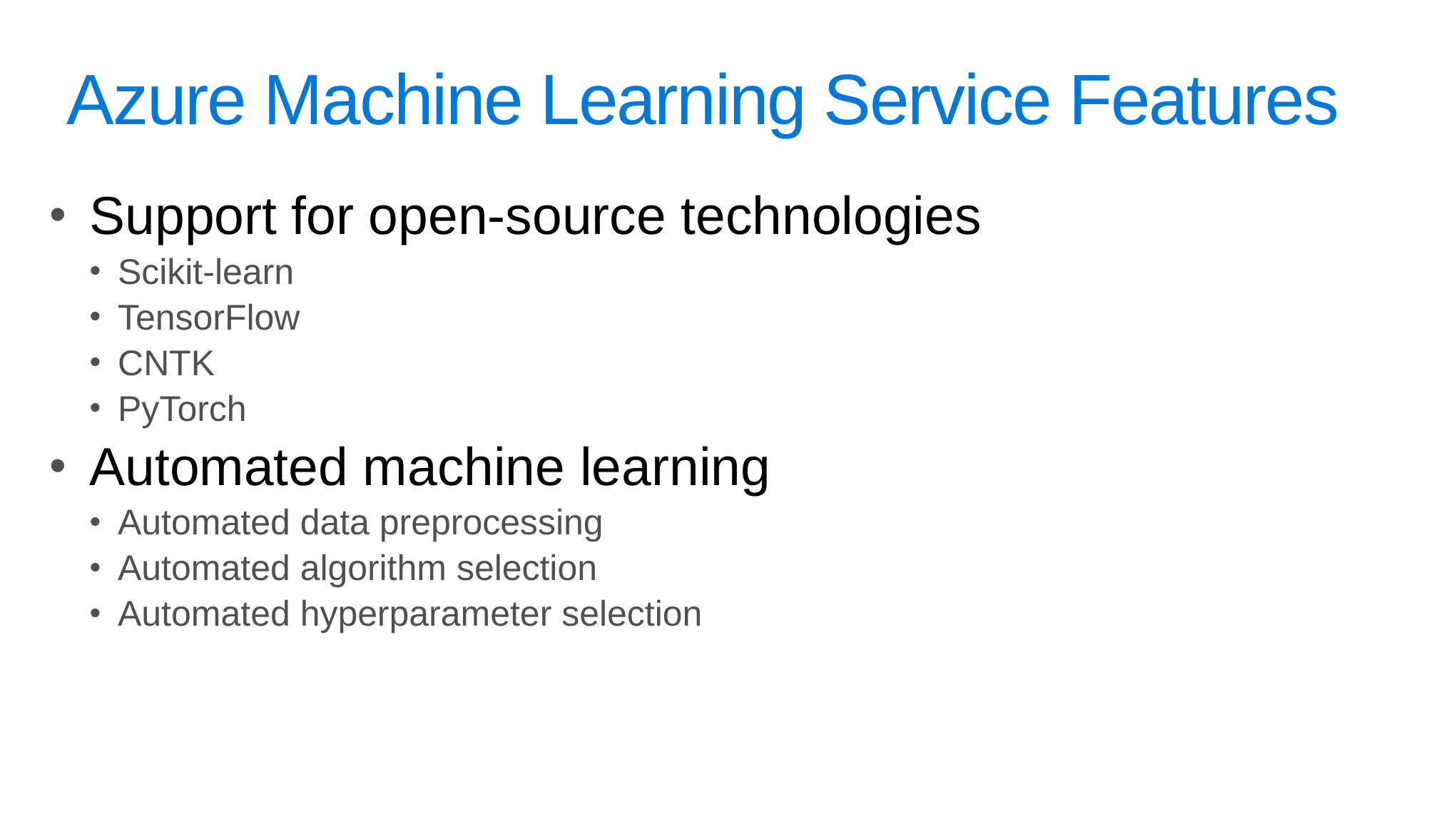

# Science?
Azure Machine Learning Service Features
Support for open-source technologies
Scikit-learn
TensorFlow
CNTK
PyTorch
Automated machine learning
Automated data preprocessing
Automated algorithm selection
Automated hyperparameter selection